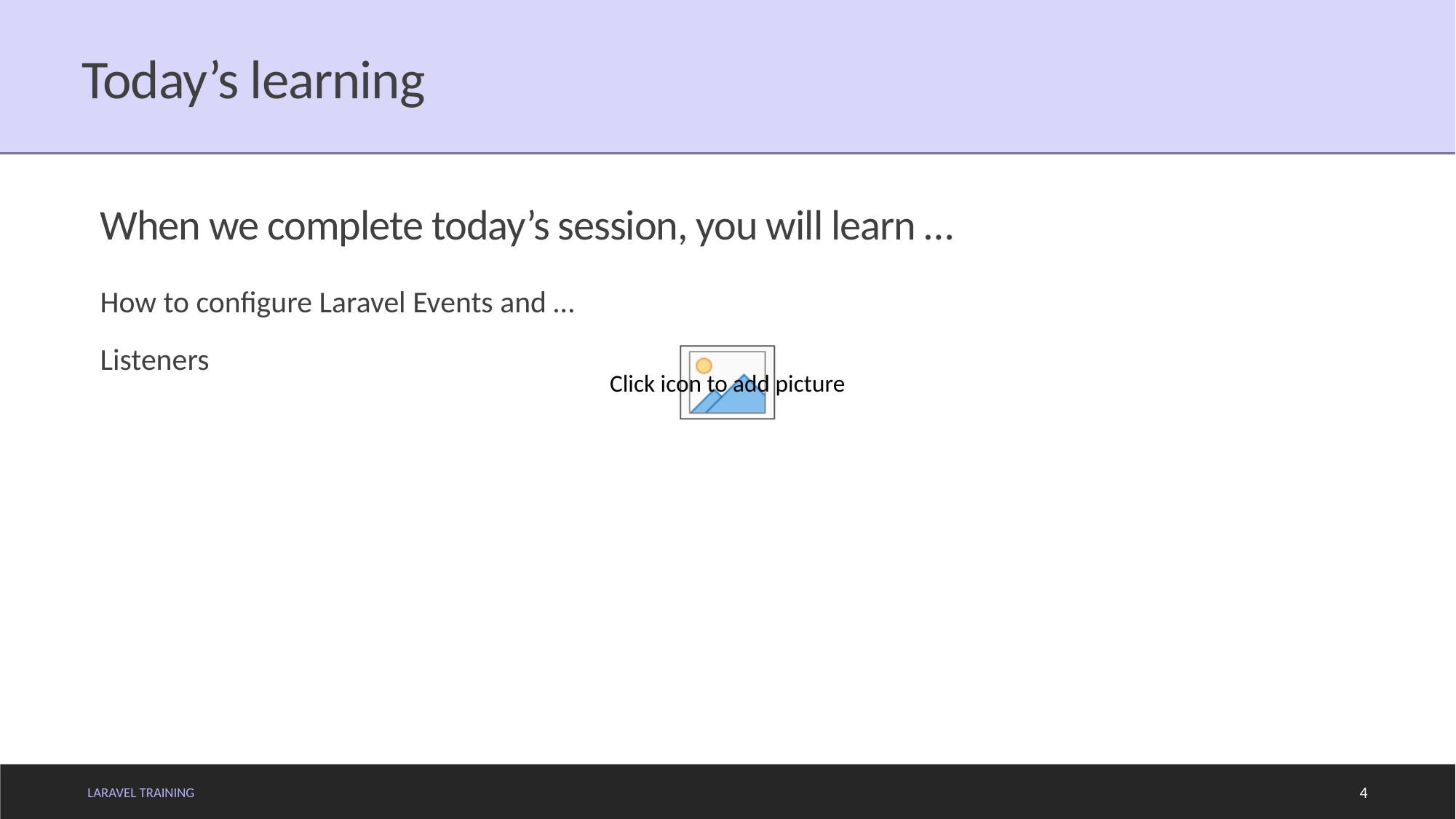

# Today’s learning
When we complete today’s session, you will learn …
How to configure Laravel Events and …
Listeners
LARAVEL TRAINING
4